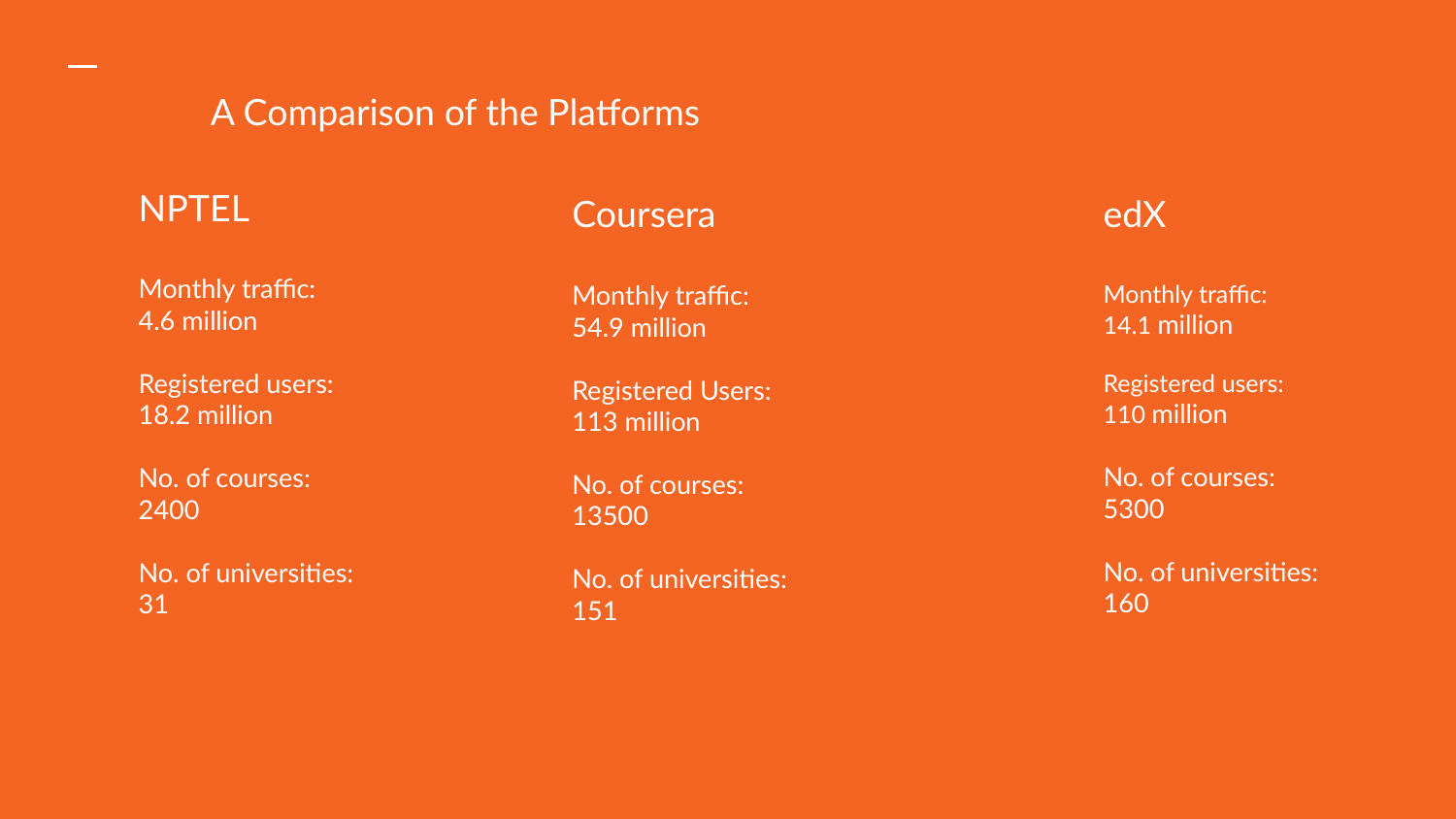

A Comparison of the Platforms
NPTEL

Monthly traffic:
4.6 million

Registered users:
18.2 million

No. of courses:
2400

No. of universities:
31
Coursera

Monthly traffic:
54.9 million

Registered Users:
113 million

No. of courses:
13500

No. of universities:
151
edX

Monthly traffic:
14.1 million

Registered users:
110 million

No. of courses:
5300

No. of universities:
160